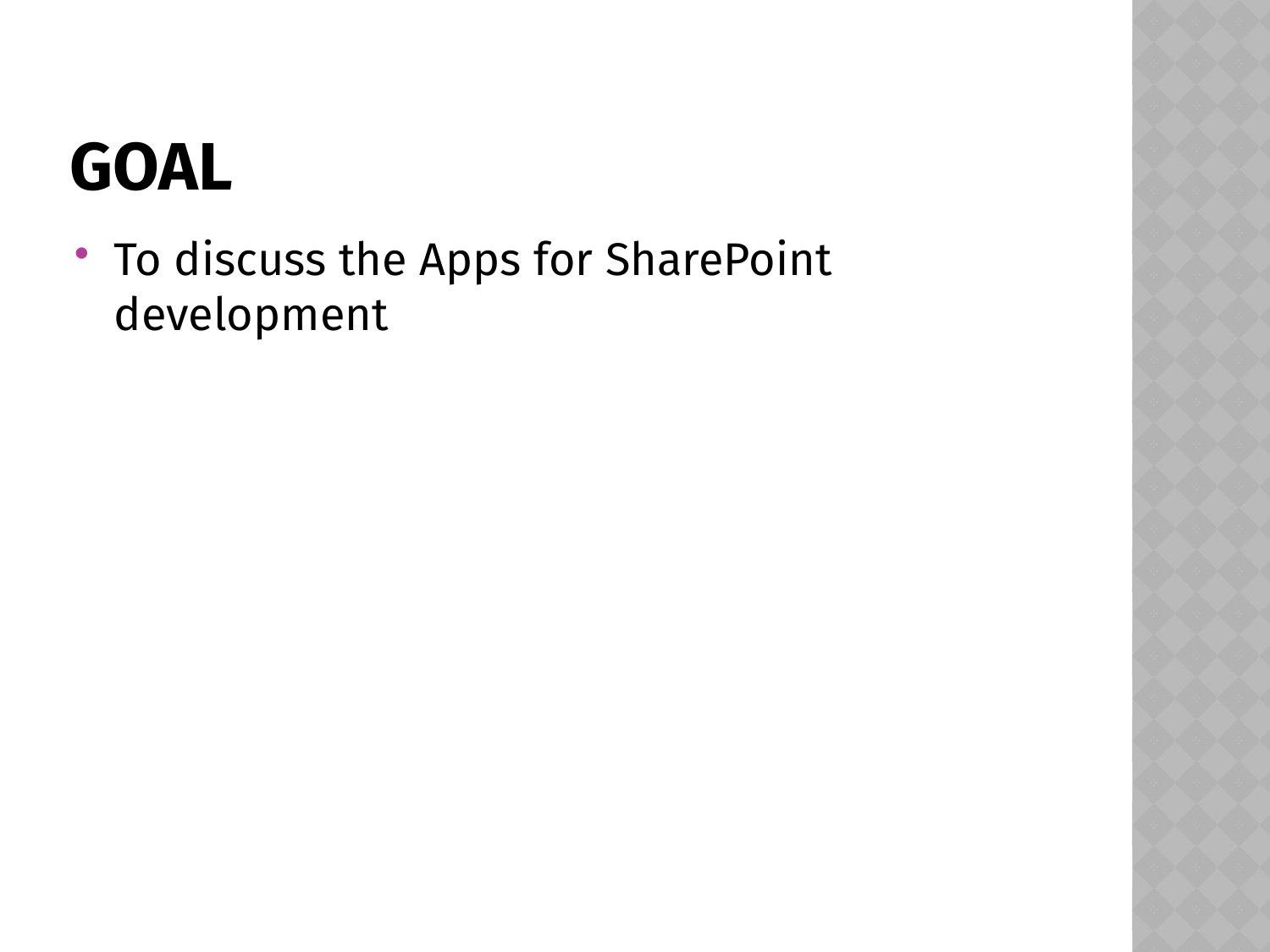

# goal
To discuss the Apps for SharePoint development